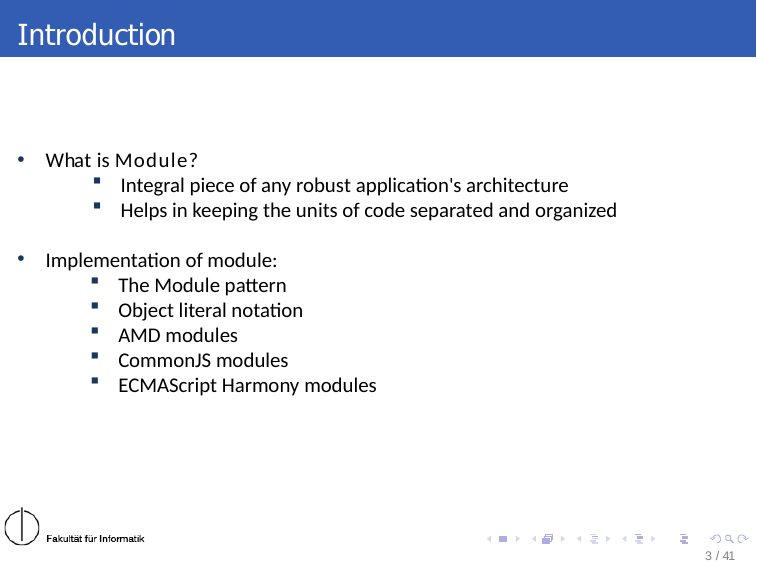

# Introduction
What is Module?
Integral piece of any robust application's architecture
Helps in keeping the units of code separated and organized

Implementation of module:
The Module pattern
Object literal notation
AMD modules
CommonJS modules
ECMAScript Harmony modules

3 / 41